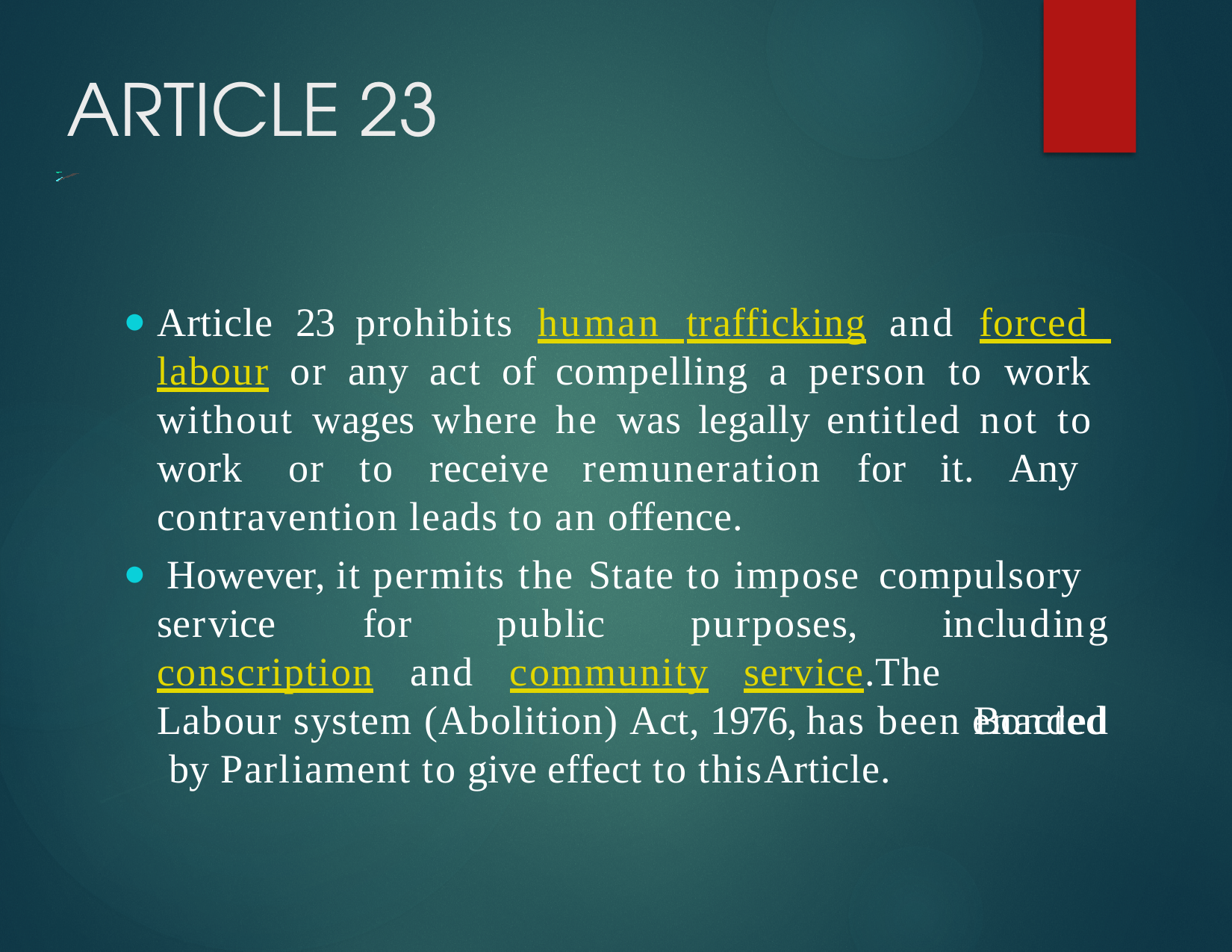

# ARTICLE	23

Article 23 prohibits human trafficking and forced  labour or any act of compelling a person to work  without wages where he was legally entitled not to  work or to receive remuneration for it. Any  contravention leads to an offence.
However, it permits the State to impose compulsory
service	for	public	purposes,
including  Bonded
conscription	and	community	service.The
Labour system (Abolition) Act, 1976, has been enacted  by Parliament to give effect to this	Article.